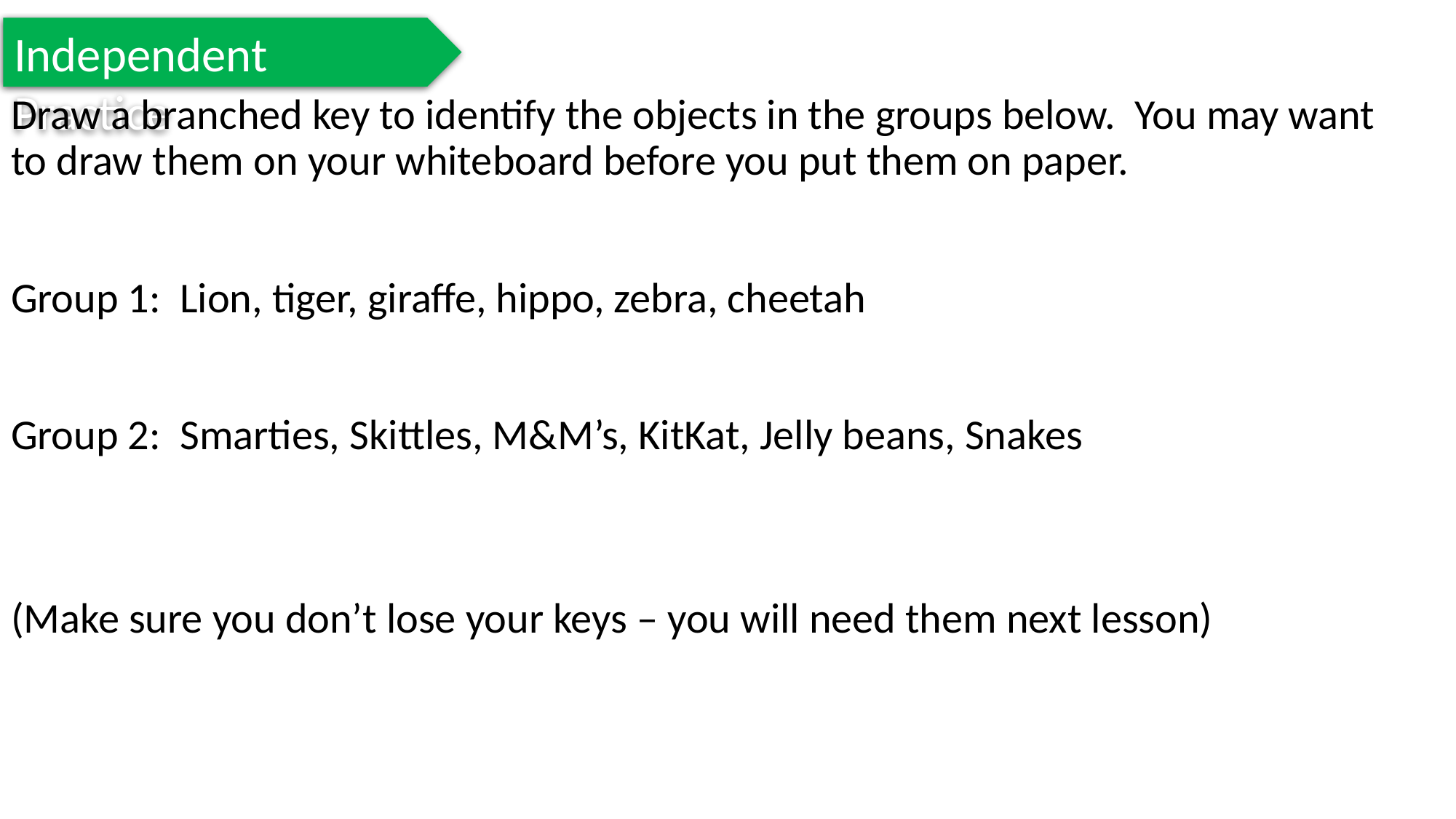

Independent Practice
Draw a branched key to identify the objects in the groups below.  You may want to draw them on your whiteboard before you put them on paper.

Group 1:  Lion, tiger, giraffe, hippo, zebra, cheetah

Group 2:  Smarties, Skittles, M&M’s, KitKat, Jelly beans, Snakes

(Make sure you don’t lose your keys – you will need them next lesson)